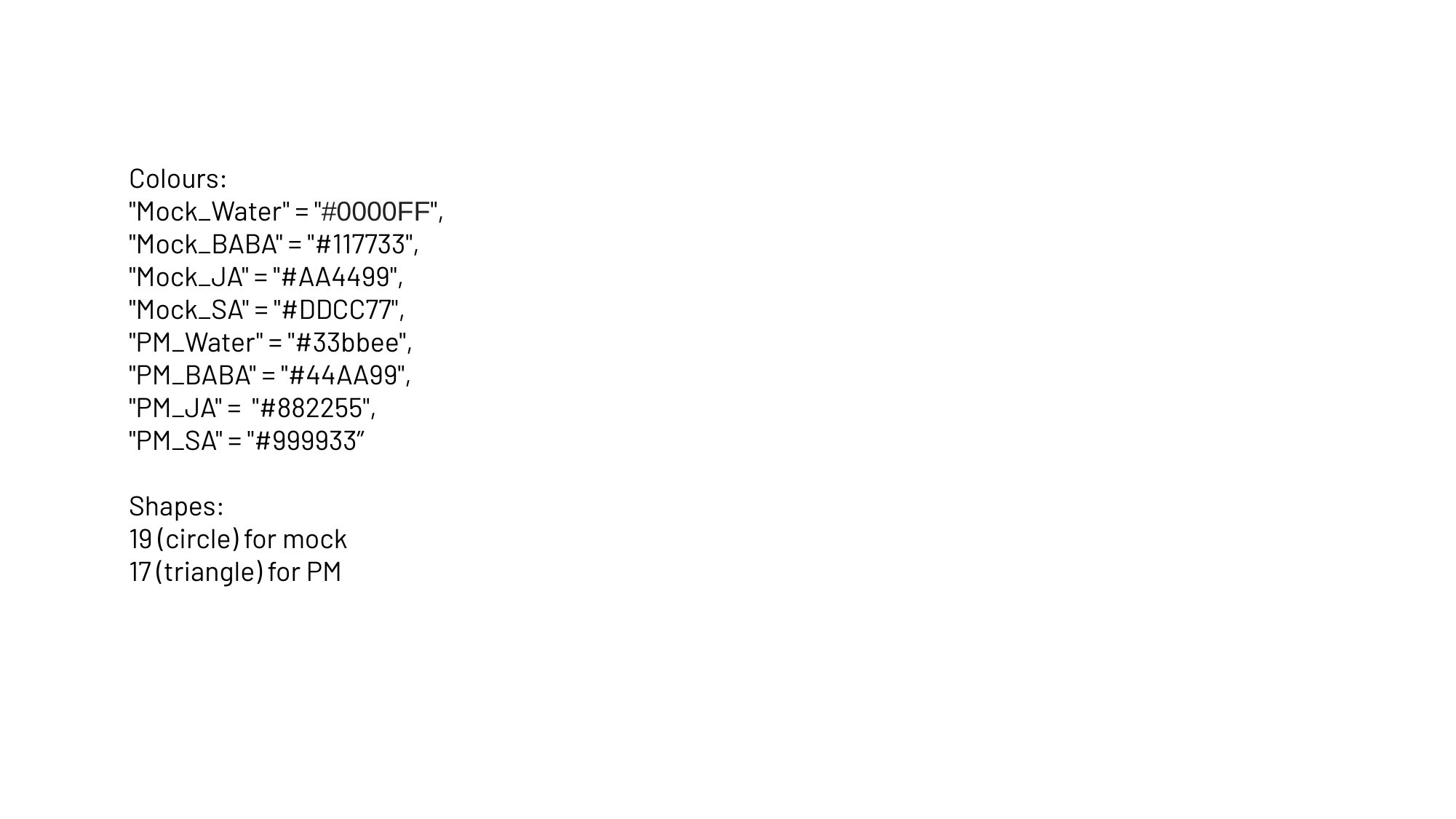

Colours:
"Mock_Water" = "#0000FF",
"Mock_BABA" = "#117733",
"Mock_JA" = "#AA4499",
"Mock_SA" = "#DDCC77",
"PM_Water" = "#33bbee",
"PM_BABA" = "#44AA99",
"PM_JA" =  "#882255",
"PM_SA" = "#999933”

Shapes:
19 (circle) for mock
17 (triangle) for PM